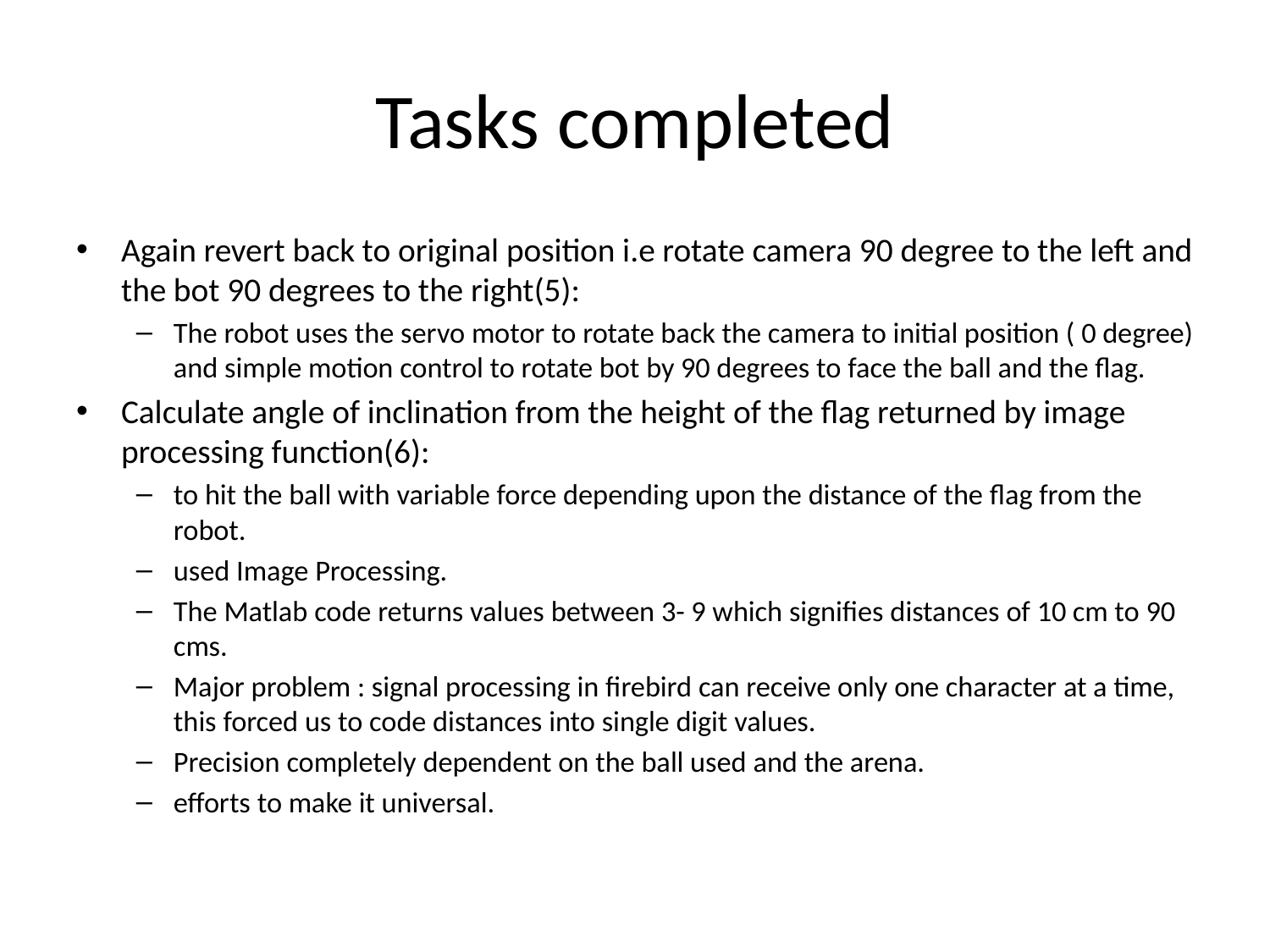

# Tasks completed
Again revert back to original position i.e rotate camera 90 degree to the left and the bot 90 degrees to the right(5):
The robot uses the servo motor to rotate back the camera to initial position ( 0 degree) and simple motion control to rotate bot by 90 degrees to face the ball and the flag.
Calculate angle of inclination from the height of the flag returned by image processing function(6):
to hit the ball with variable force depending upon the distance of the flag from the robot.
used Image Processing.
The Matlab code returns values between 3- 9 which signifies distances of 10 cm to 90 cms.
Major problem : signal processing in firebird can receive only one character at a time, this forced us to code distances into single digit values.
Precision completely dependent on the ball used and the arena.
efforts to make it universal.